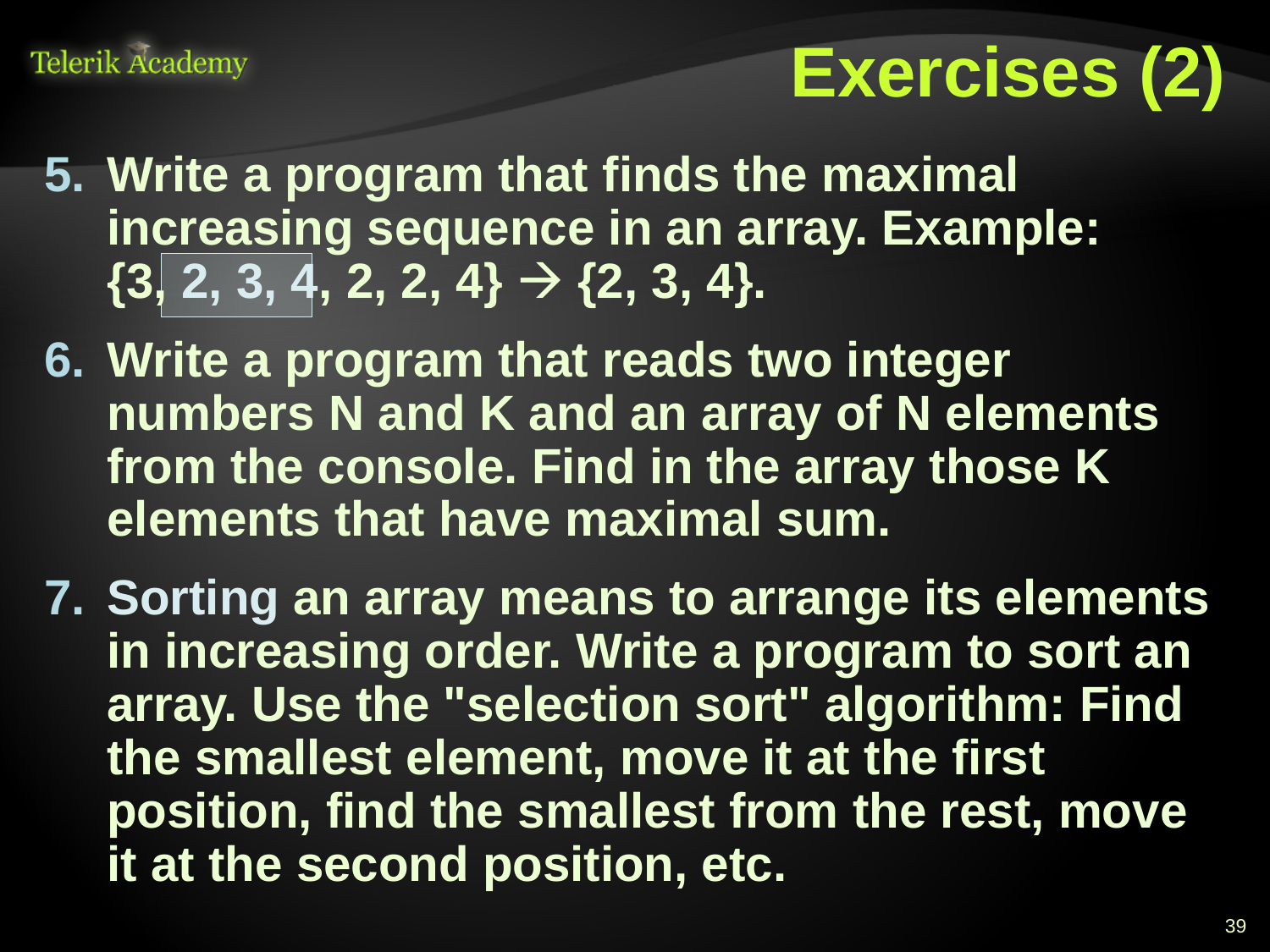

# Exercises (2)
Write a program that finds the maximal increasing sequence in an array. Example:
{3, 2, 3, 4, 2, 2, 4} 🡪 {2, 3, 4}.
Write a program that reads two integer numbers N and K and an array of N elements from the console. Find in the array those K elements that have maximal sum.
Sorting an array means to arrange its elements in increasing order. Write a program to sort an array. Use the "selection sort" algorithm: Find the smallest element, move it at the first position, find the smallest from the rest, move it at the second position, etc.

39